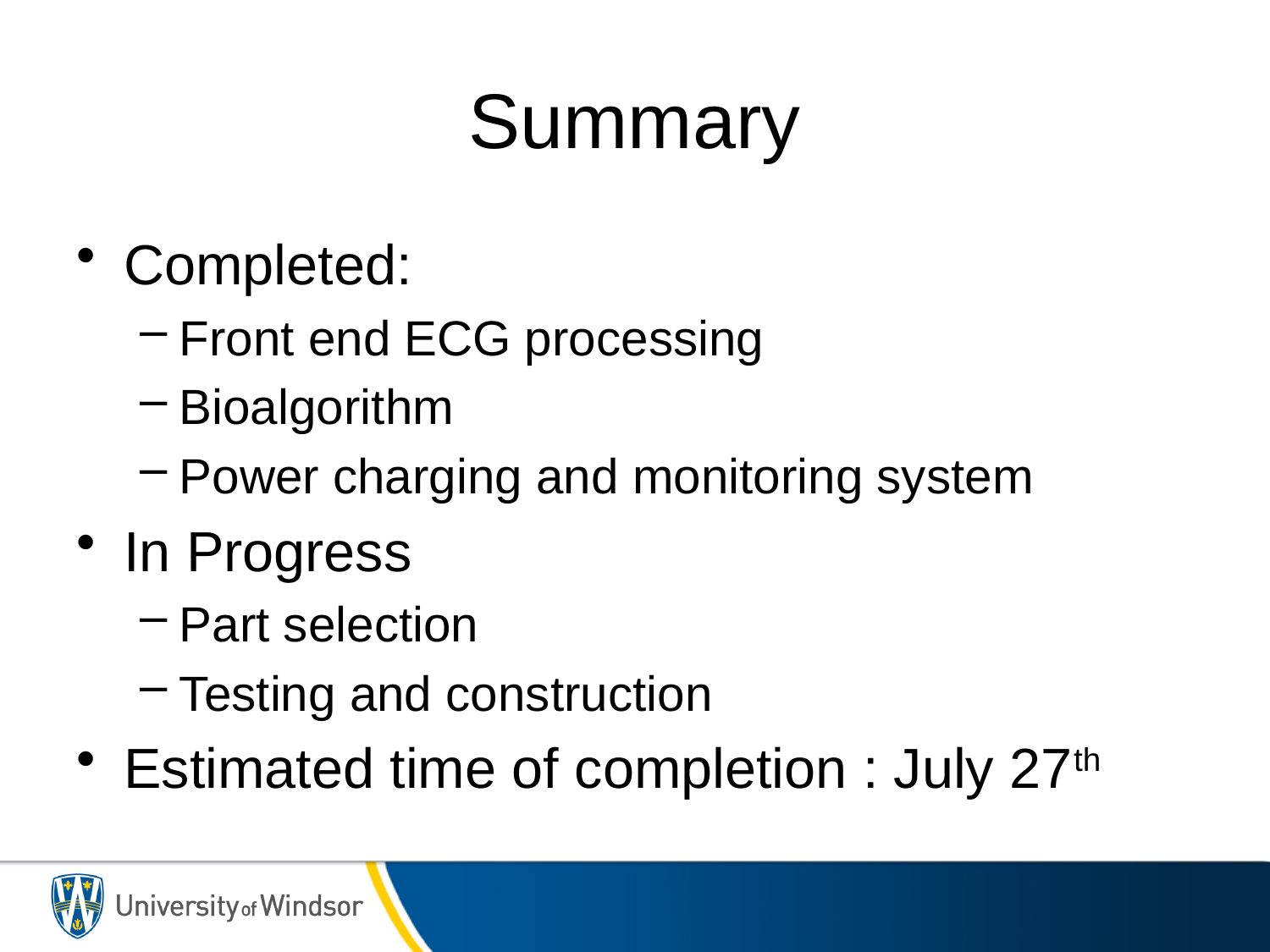

# Summary
Completed:
Front end ECG processing
Bioalgorithm
Power charging and monitoring system
In Progress
Part selection
Testing and construction
Estimated time of completion : July 27th